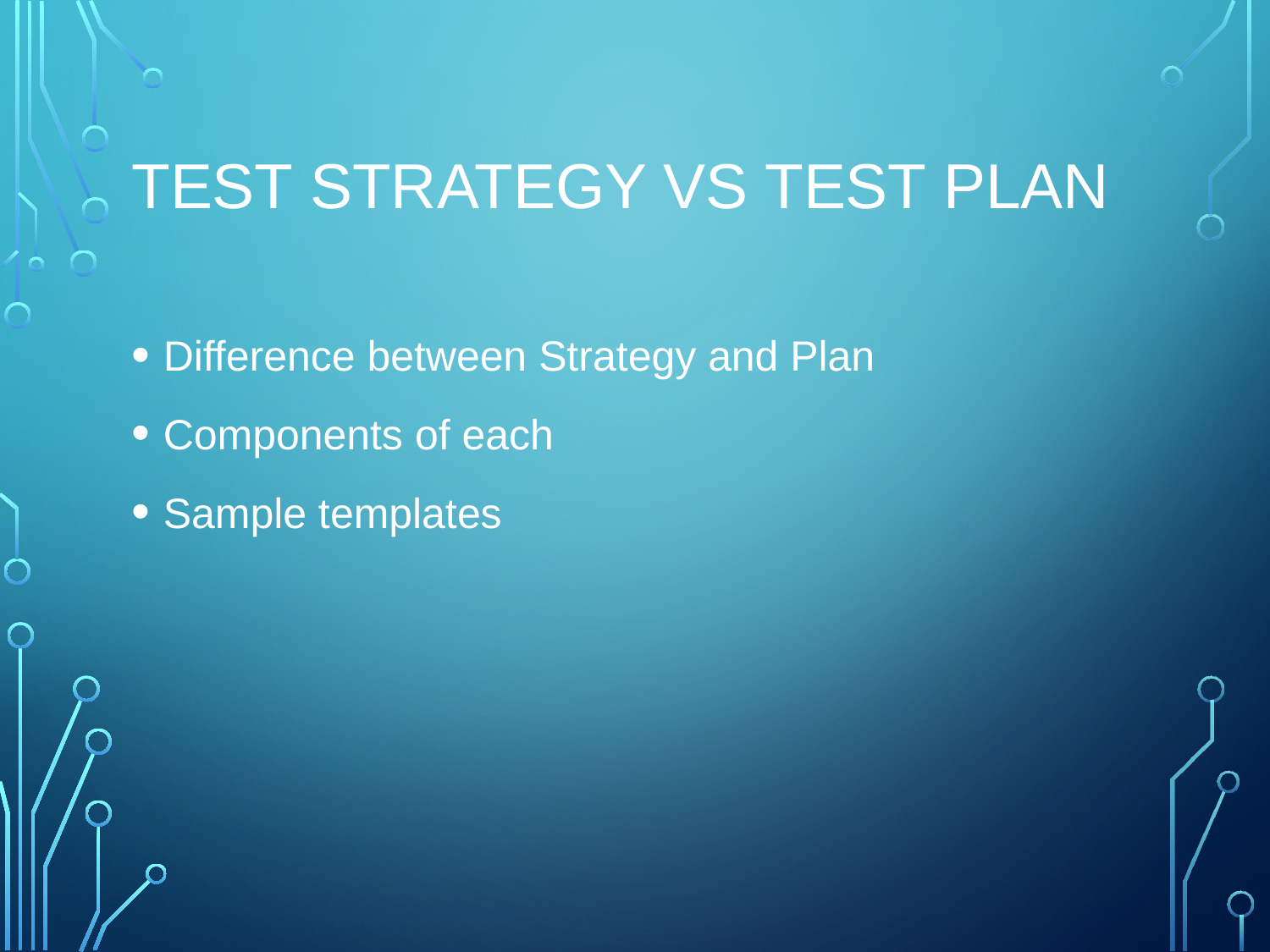

# Test Strategy vs Test Plan
Difference between Strategy and Plan
Components of each
Sample templates